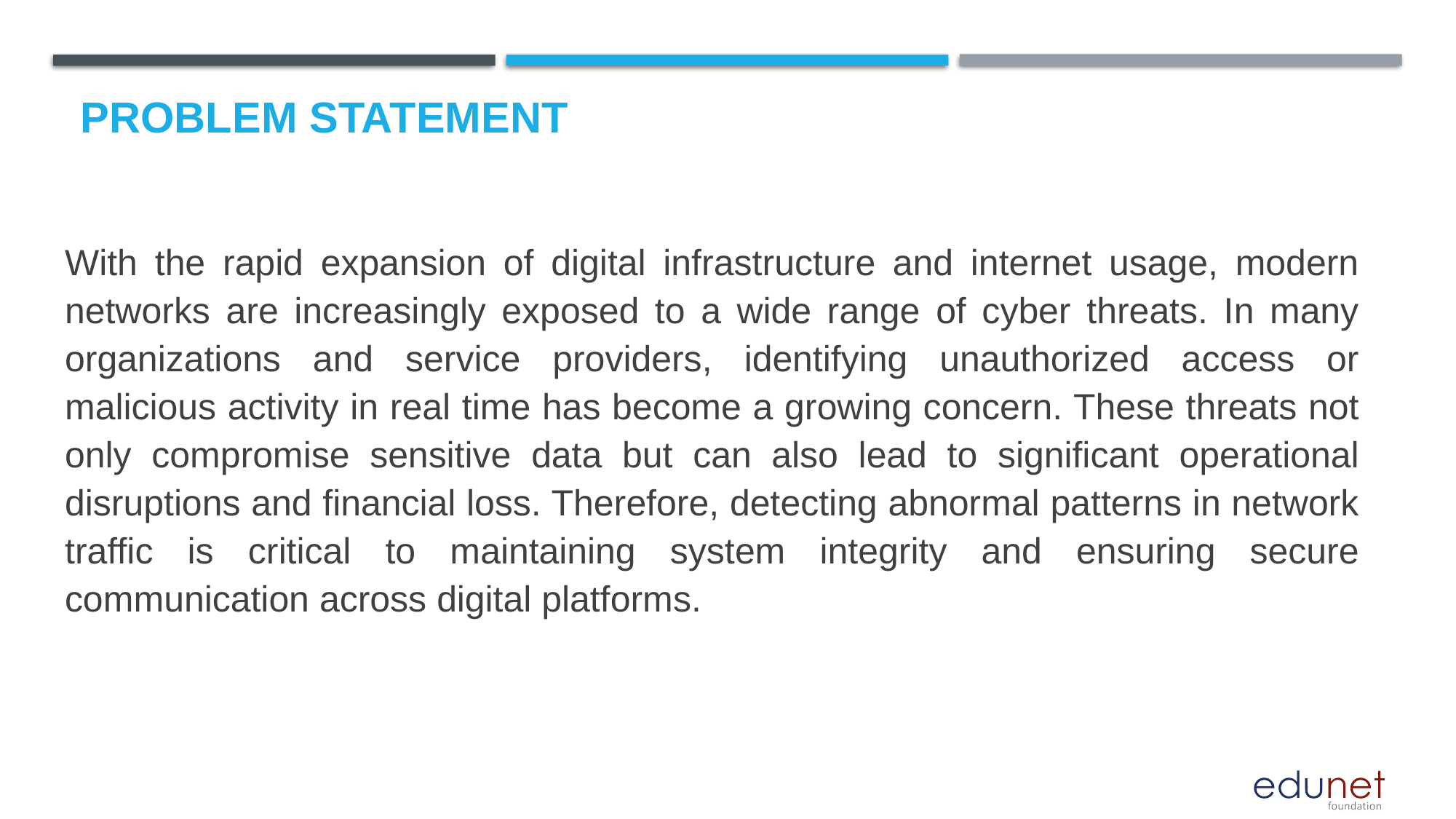

# Problem Statement
With the rapid expansion of digital infrastructure and internet usage, modern networks are increasingly exposed to a wide range of cyber threats. In many organizations and service providers, identifying unauthorized access or malicious activity in real time has become a growing concern. These threats not only compromise sensitive data but can also lead to significant operational disruptions and financial loss. Therefore, detecting abnormal patterns in network traffic is critical to maintaining system integrity and ensuring secure communication across digital platforms.